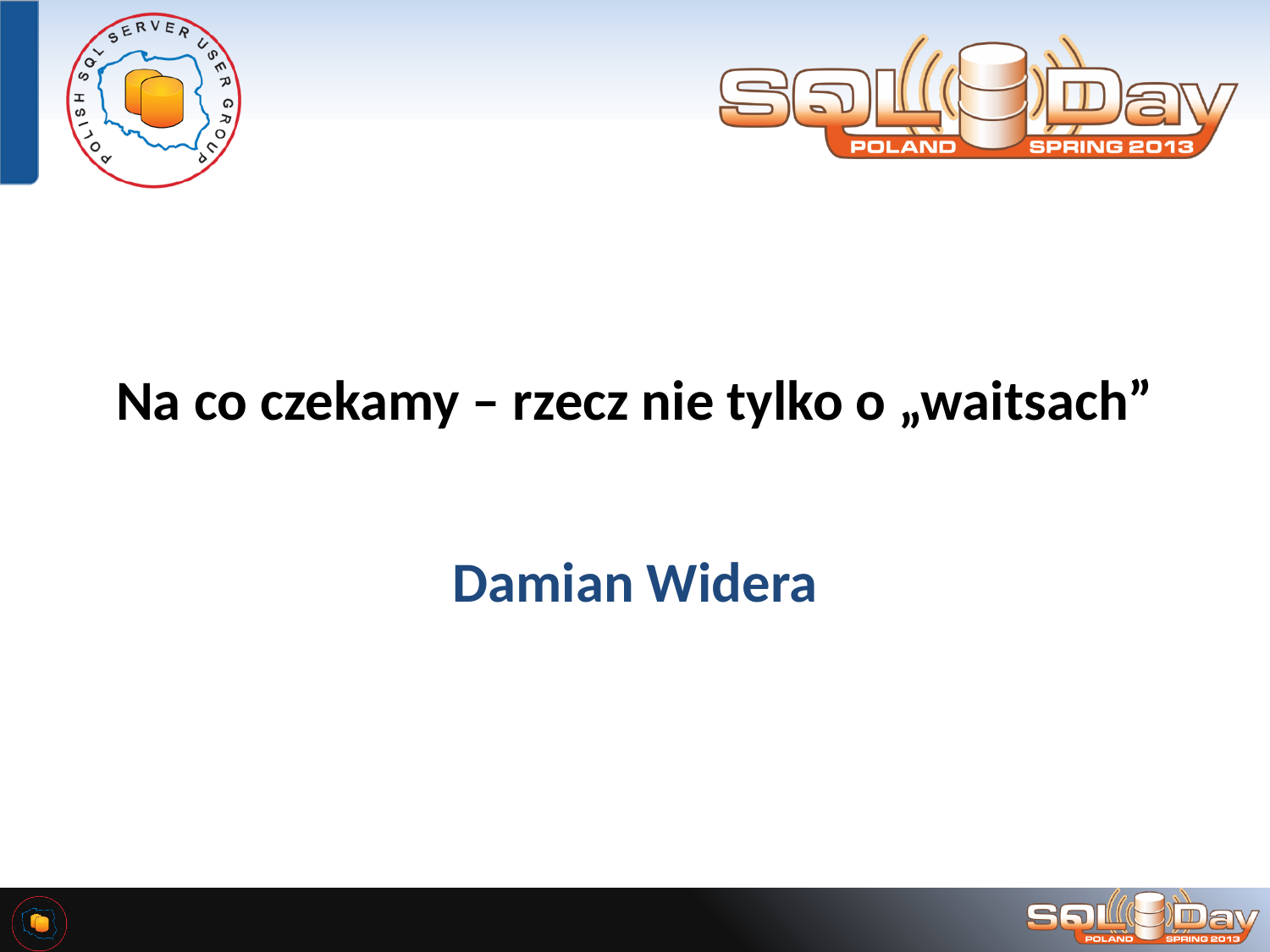

# Na co czekamy – rzecz nie tylko o „waitsach”
Damian Widera